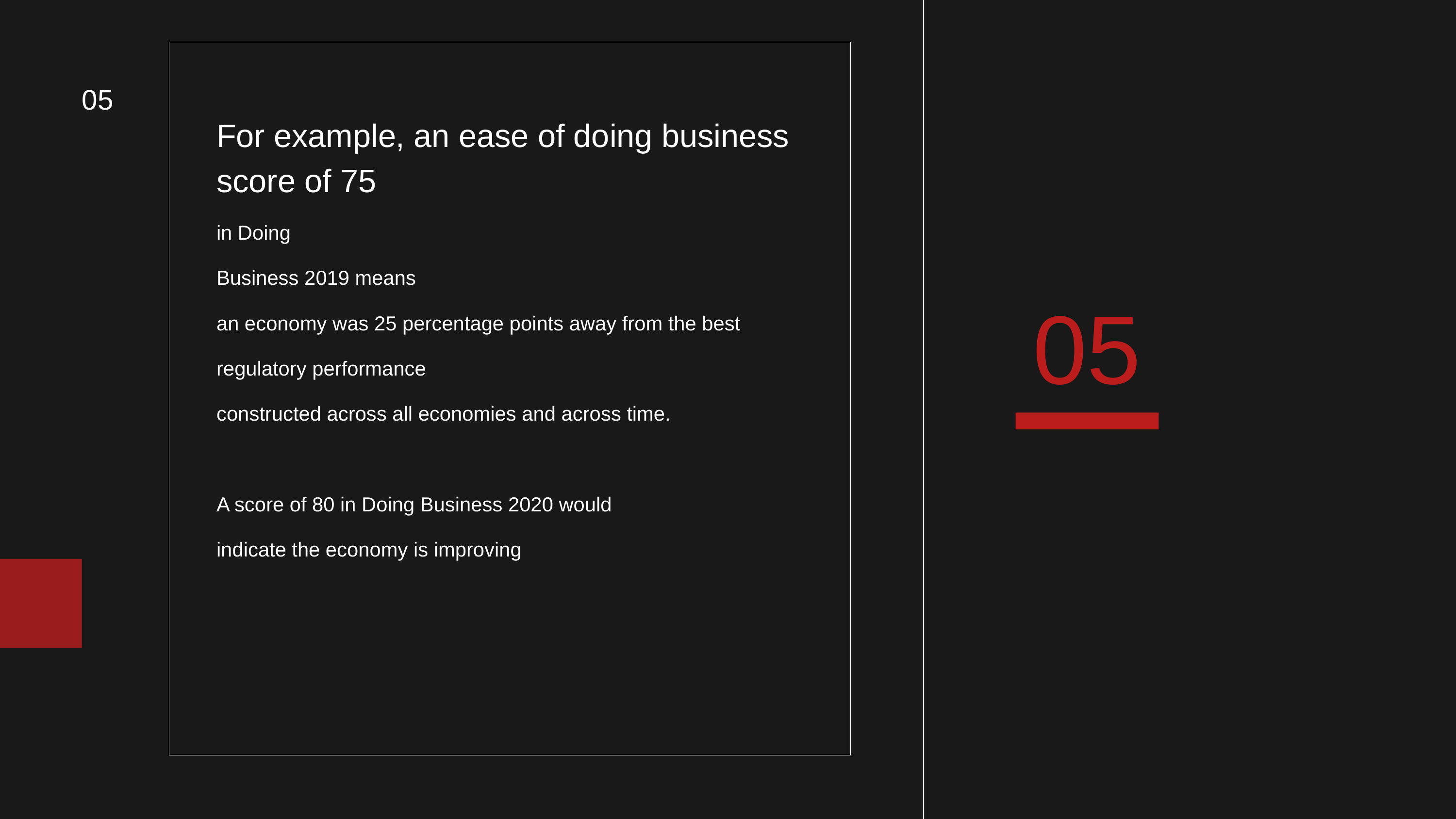

For example, an ease of doing business score of 75
in Doing
Business 2019 means
an economy was 25 percentage points away from the best regulatory performance
constructed across all economies and across time.

A score of 80 in Doing Business 2020 would
indicate the economy is improving
05
05